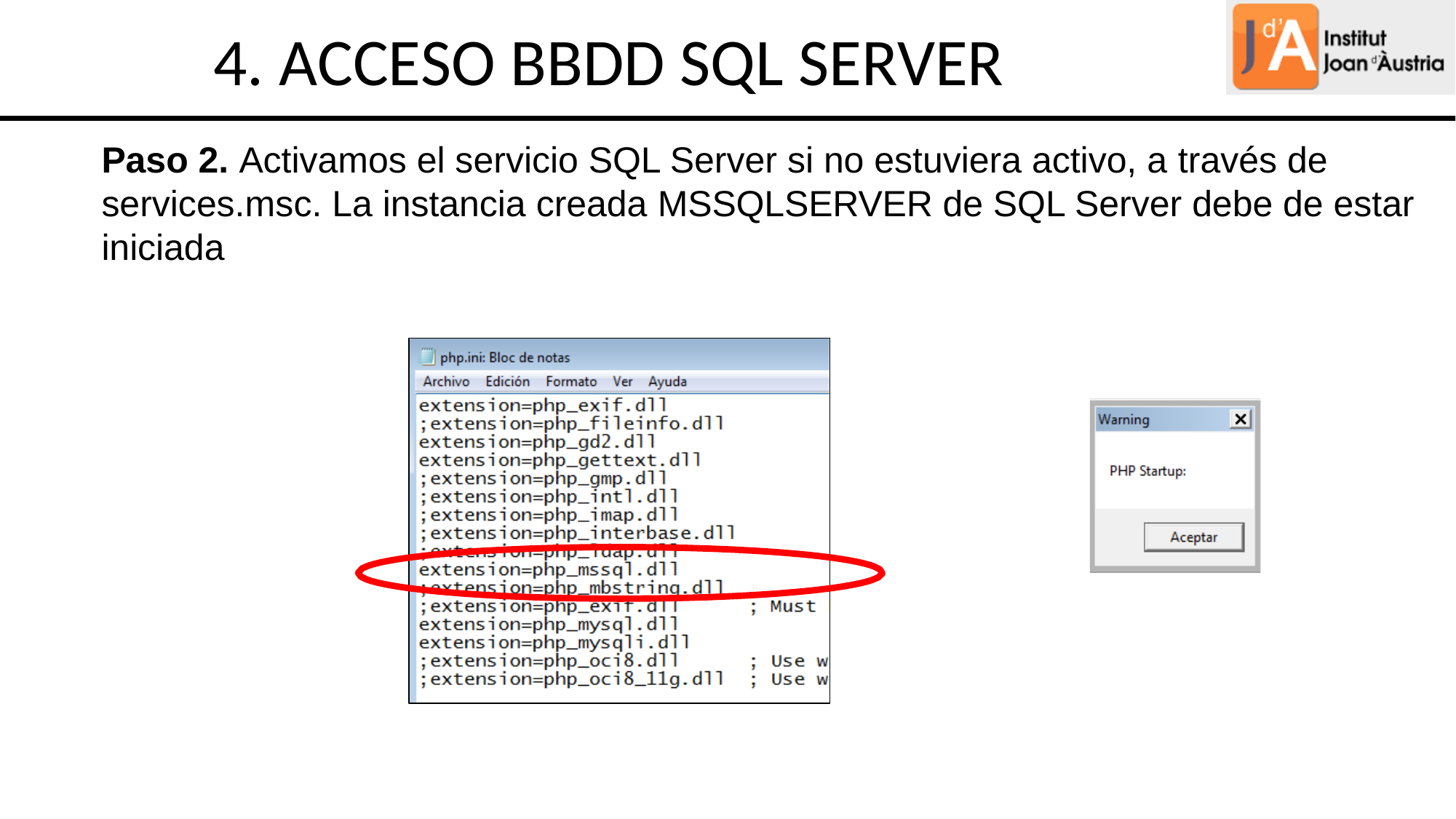

4. ACCESO BBDD SQL SERVER
Paso 2. Activamos el servicio SQL Server si no estuviera activo, a través de services.msc. La instancia creada MSSQLSERVER de SQL Server debe de estar iniciada